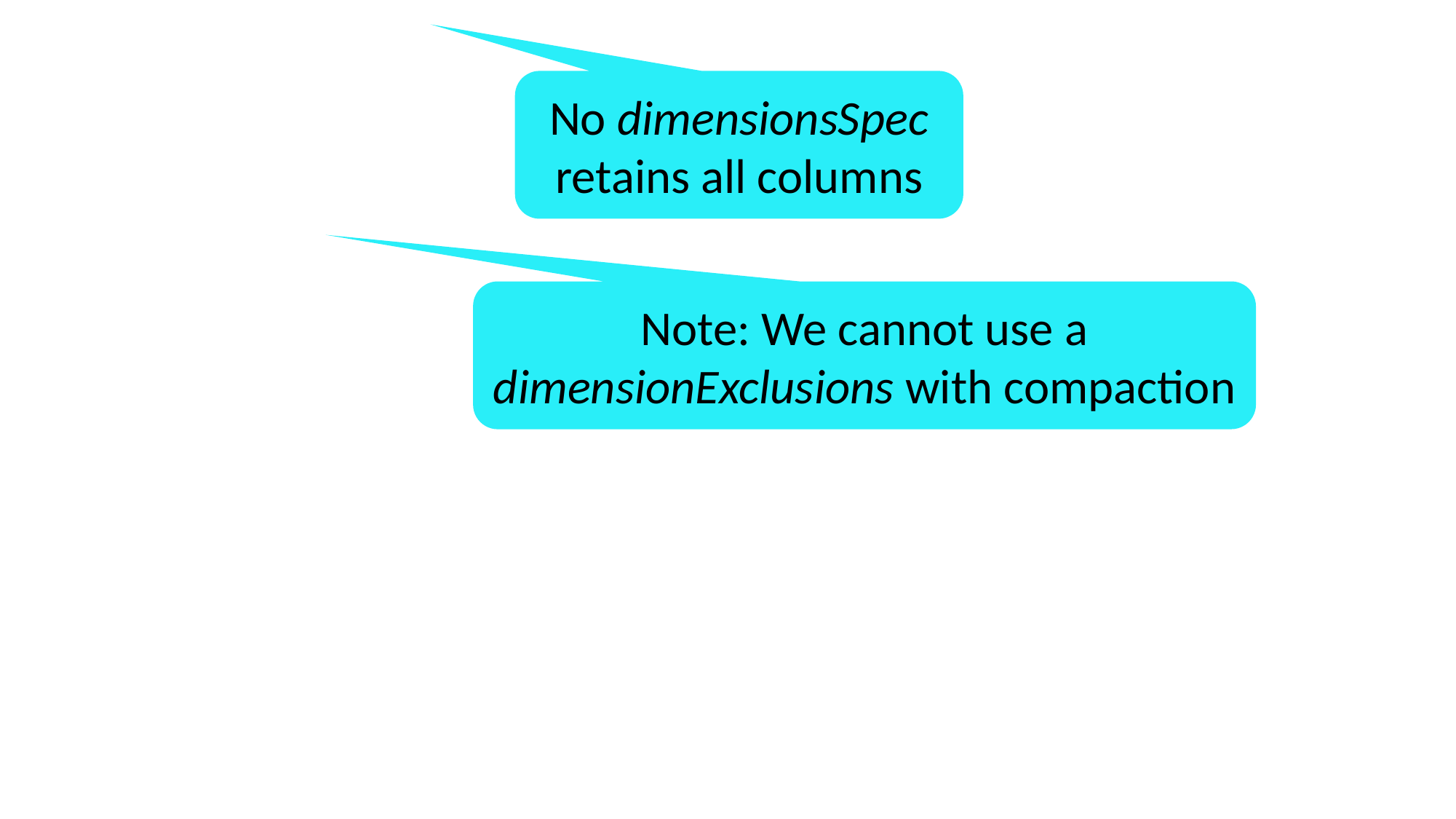

No dimensionsSpec retains all columns
Note: We cannot use a dimensionExclusions with compaction